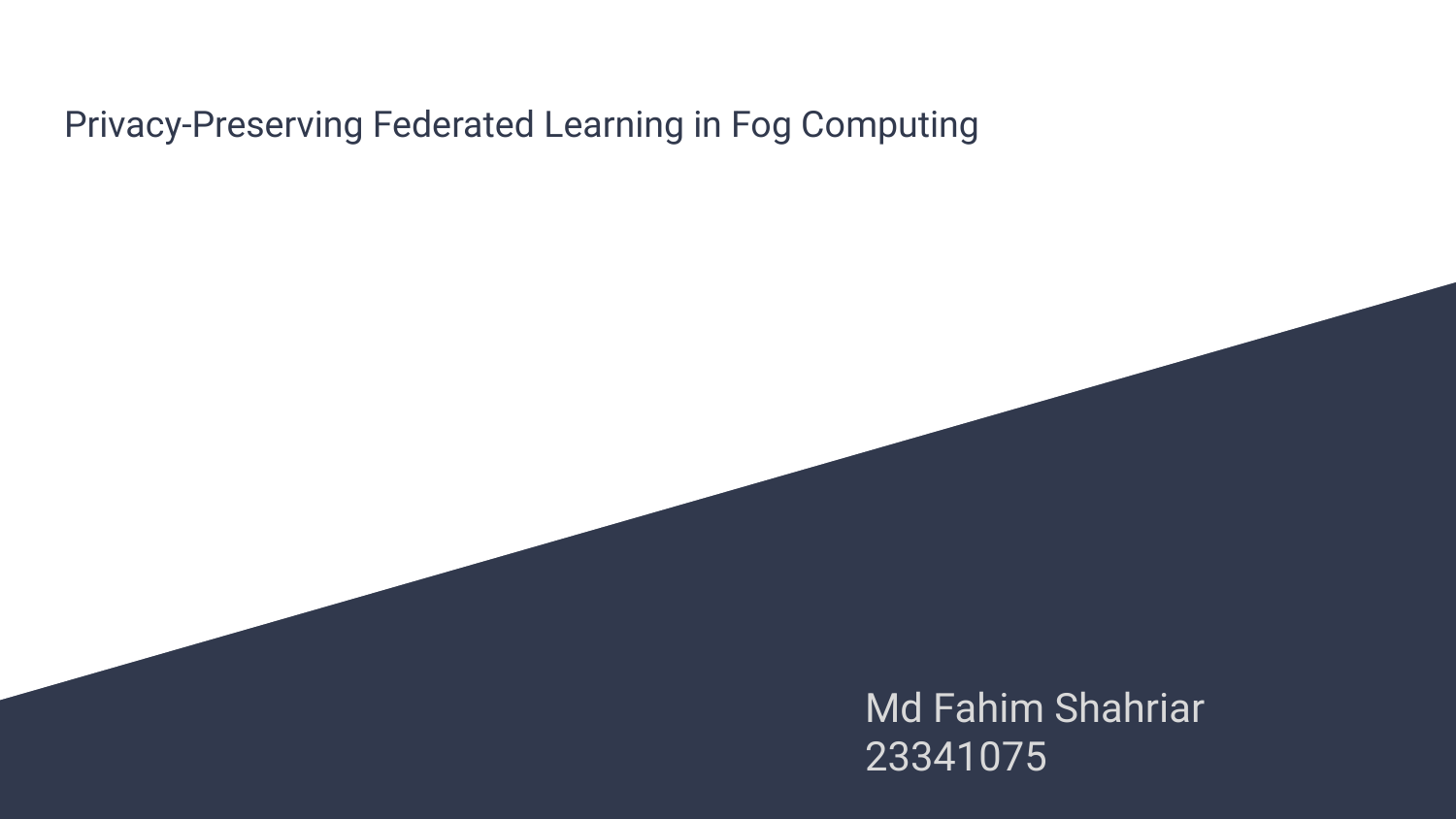

# Privacy-Preserving Federated Learning in Fog Computing

Md Fahim Shahriar
23341075